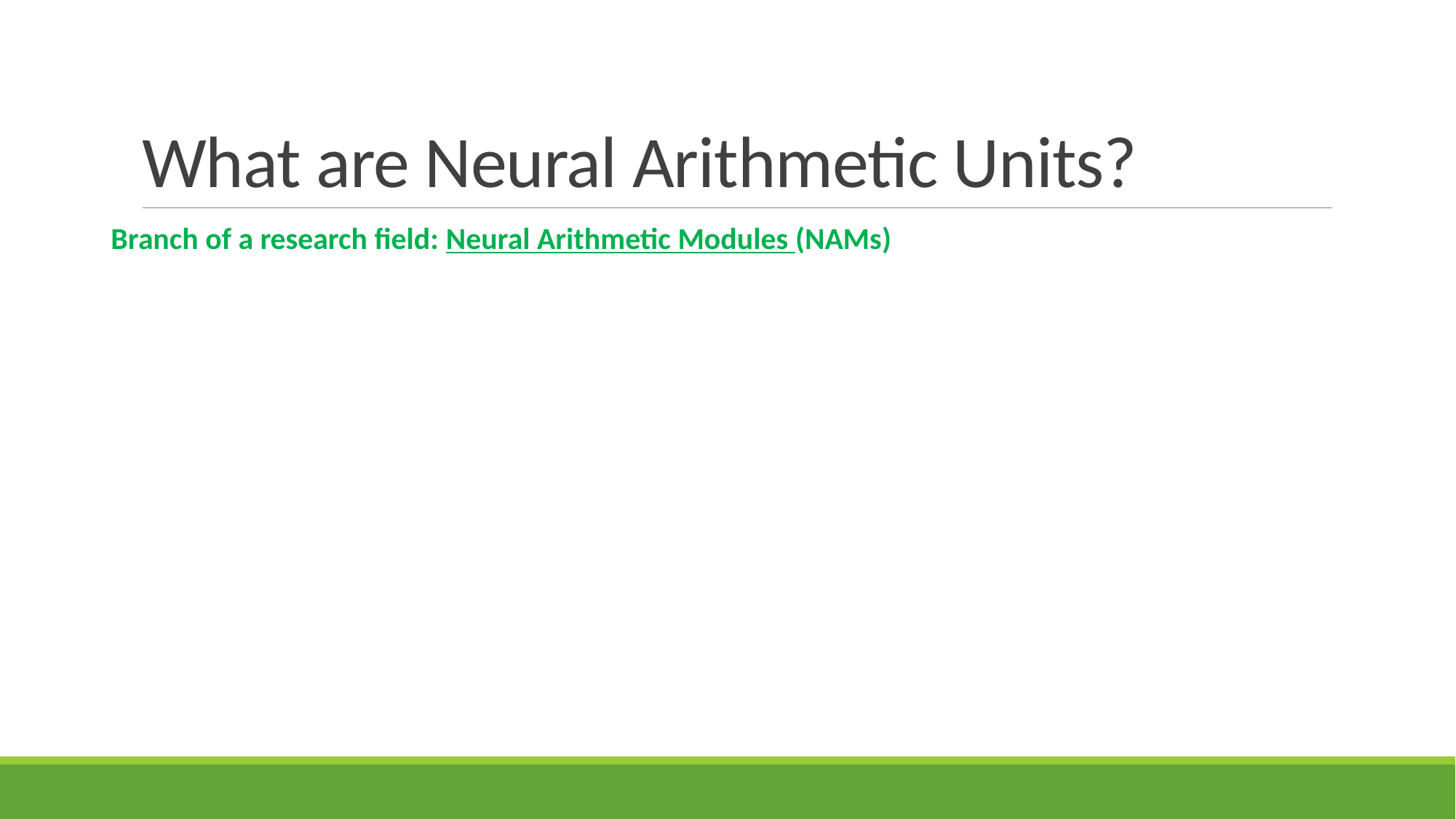

# What are Neural Arithmetic Units?
Branch of a research field: Neural Arithmetic Modules (NAMs)